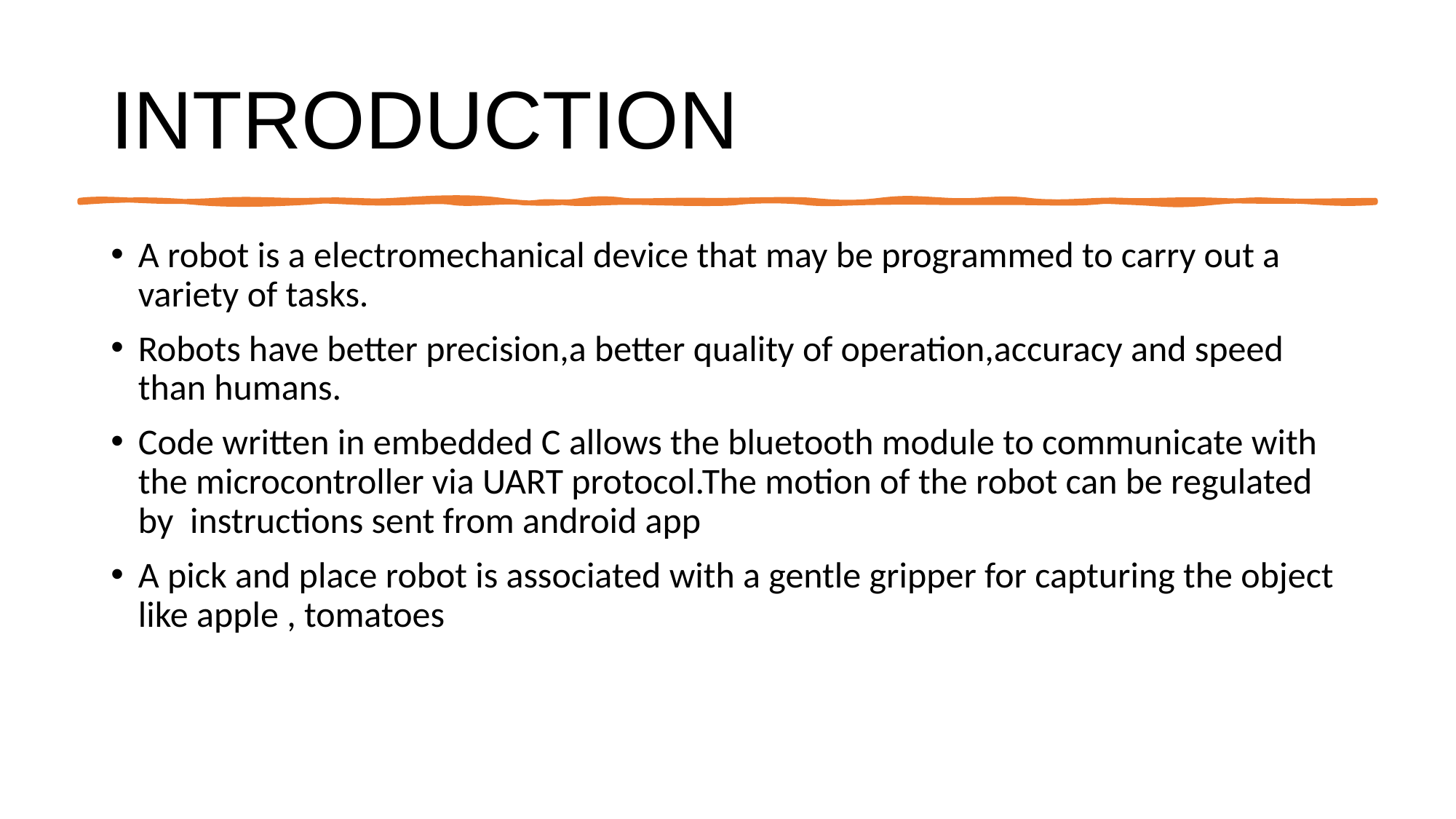

# INTRODUCTION

A robot is a electromechanical device that may be programmed to carry out a variety of tasks.
Robots have better precision,a better quality of operation,accuracy and speed than humans.
Code written in embedded C allows the bluetooth module to communicate with the microcontroller via UART protocol.The motion of the robot can be regulated by  instructions sent from android app
A pick and place robot is associated with a gentle gripper for capturing the object like apple , tomatoes